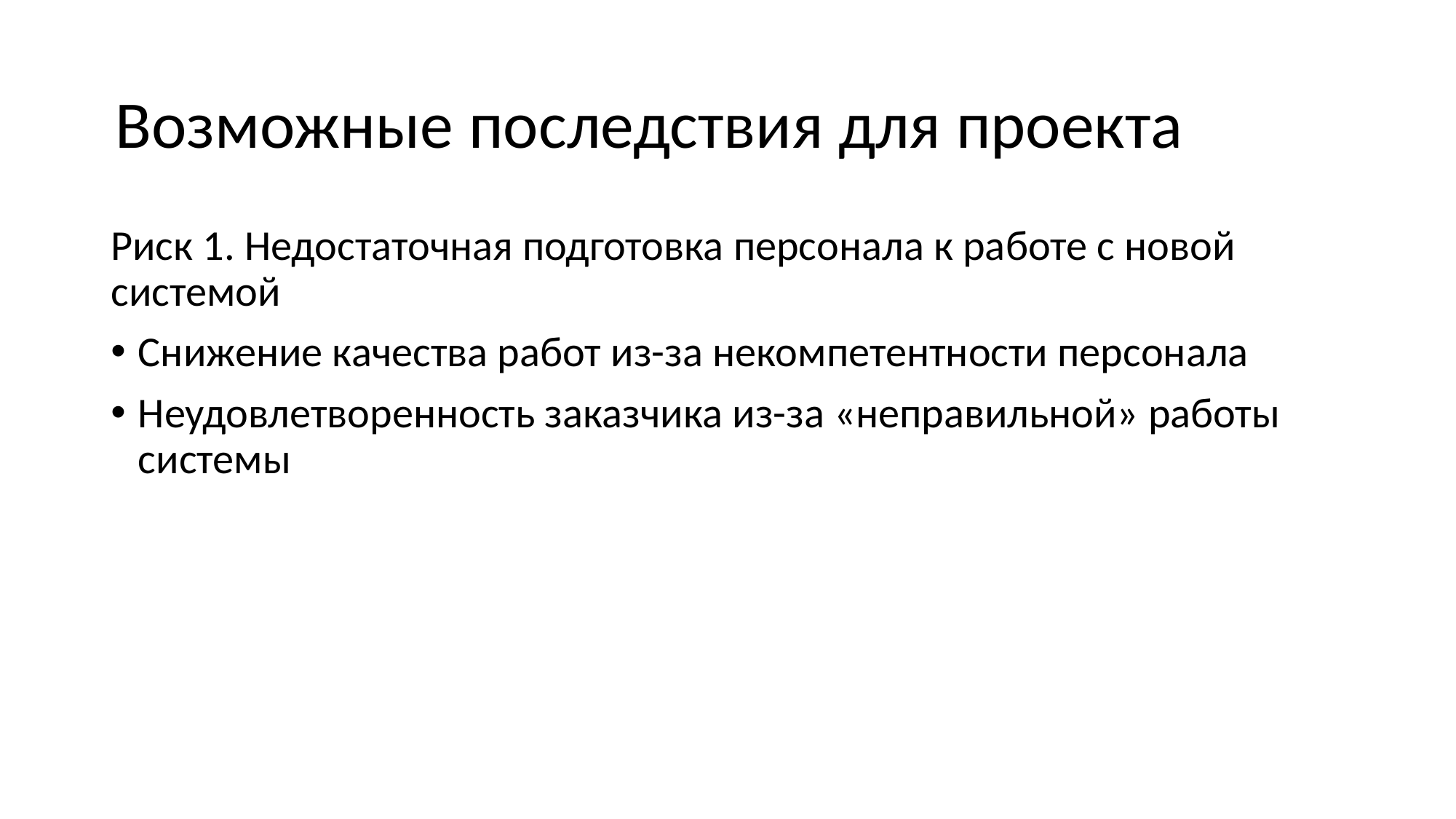

# Возможные последствия для проекта
Риск 1. Недостаточная подготовка персонала к работе с новой системой
Снижение качества работ из-за некомпетентности персонала
Неудовлетворенность заказчика из-за «неправильной» работы системы